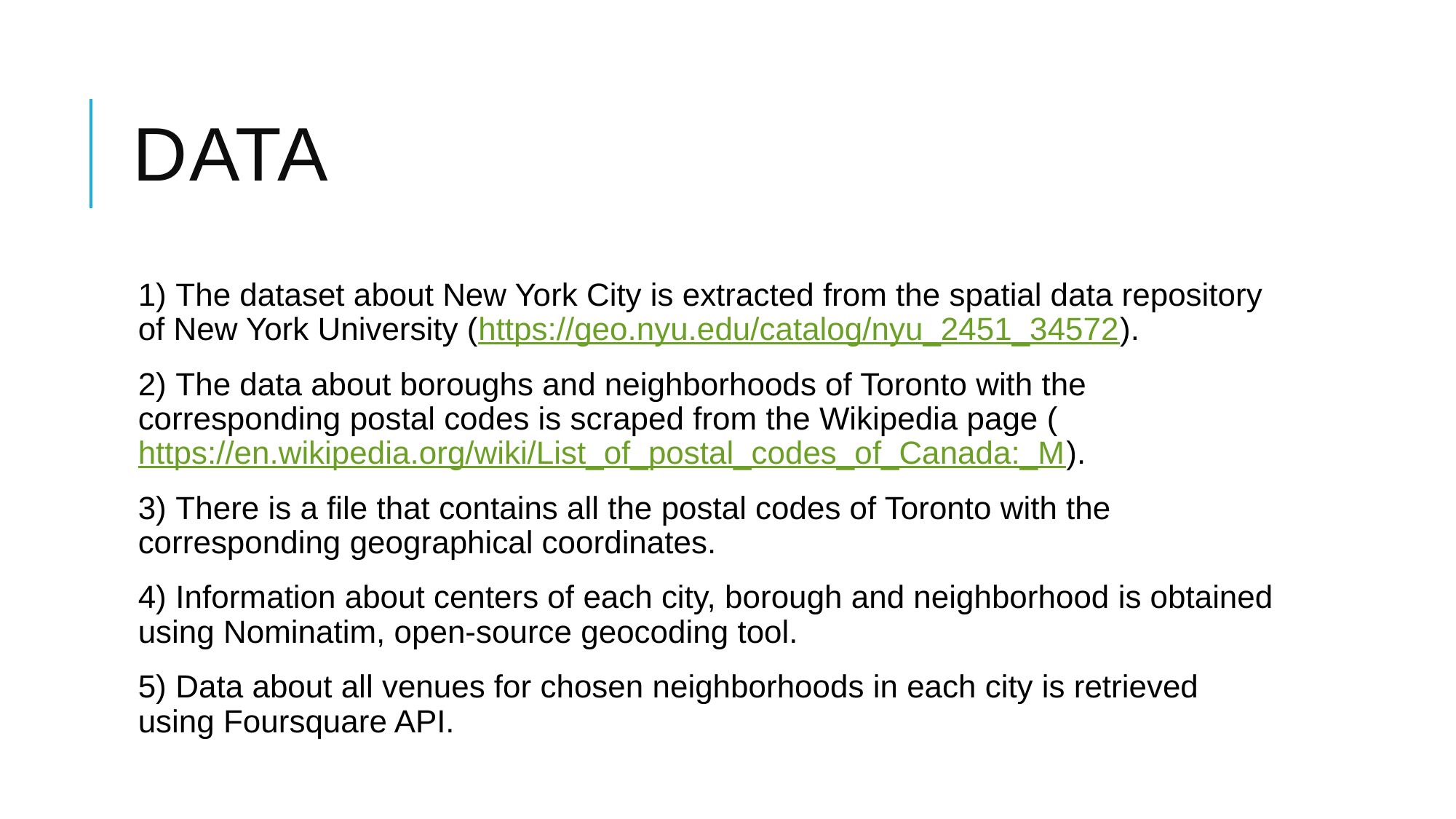

# Data
1) The dataset about New York City is extracted from the spatial data repository of New York University (https://geo.nyu.edu/catalog/nyu_2451_34572).
2) The data about boroughs and neighborhoods of Toronto with the corresponding postal codes is scraped from the Wikipedia page (https://en.wikipedia.org/wiki/List_of_postal_codes_of_Canada:_M).
3) There is a file that contains all the postal codes of Toronto with the corresponding geographical coordinates.
4) Information about centers of each city, borough and neighborhood is obtained using Nominatim, open-source geocoding tool.
5) Data about all venues for chosen neighborhoods in each city is retrieved using Foursquare API.